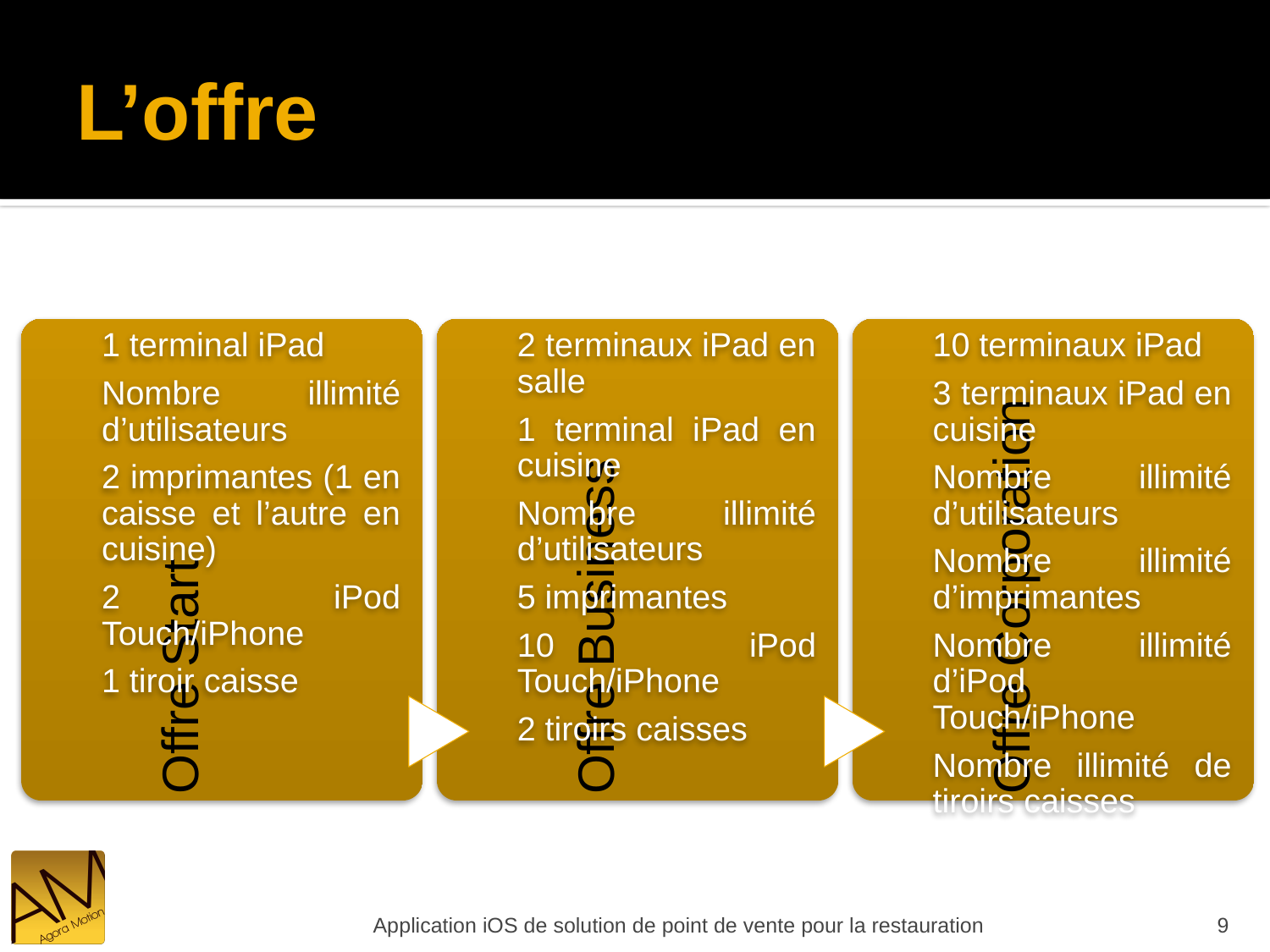

# L’offre
Offre Start
1 terminal iPad
Nombre illimité d’utilisateurs
2 imprimantes (1 en caisse et l’autre en cuisine)
2 iPod Touch/iPhone
1 tiroir caisse
Offre Business
2 terminaux iPad en salle
1 terminal iPad en cuisine
Nombre illimité d’utilisateurs
5 imprimantes
10 iPod Touch/iPhone
2 tiroirs caisses

Offre Corporation
10 terminaux iPad
3 terminaux iPad en cuisine
Nombre illimité d’utilisateurs
Nombre illimité d’imprimantes
Nombre illimité d’iPod Touch/iPhone
Nombre illimité de tiroirs caisses
Application iOS de solution de point de vente pour la restauration
9